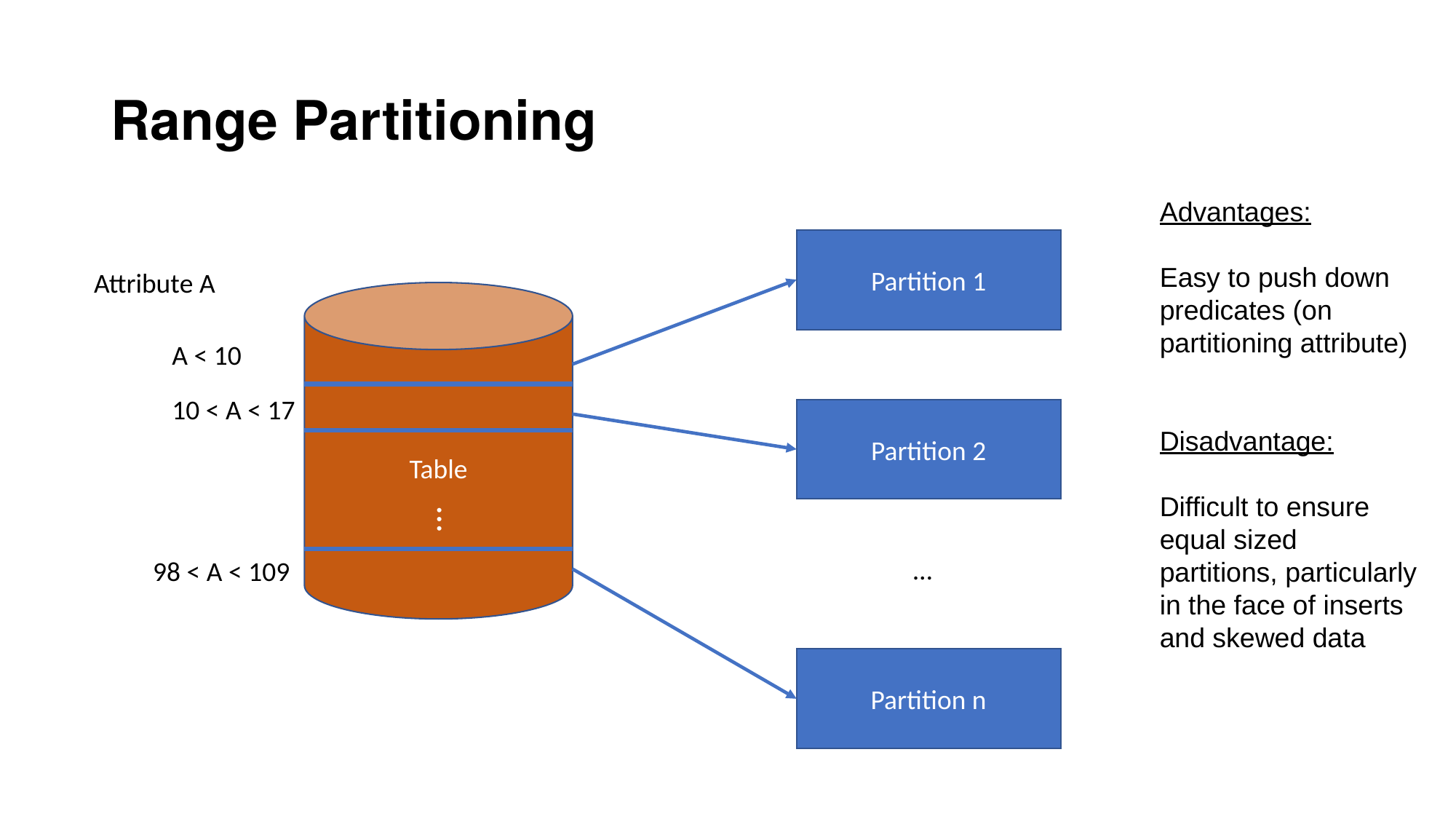

# Range Partitioning
Advantages:

Easy to push down predicates (on partitioning attribute)

Disadvantage:

Difficult to ensure equal sized partitions, particularly in the face of inserts and skewed data
Partition 1
A < 10
Attribute A
Table
10 < A < 17
Partition 2
…
98 < A < 109
Partition n
…